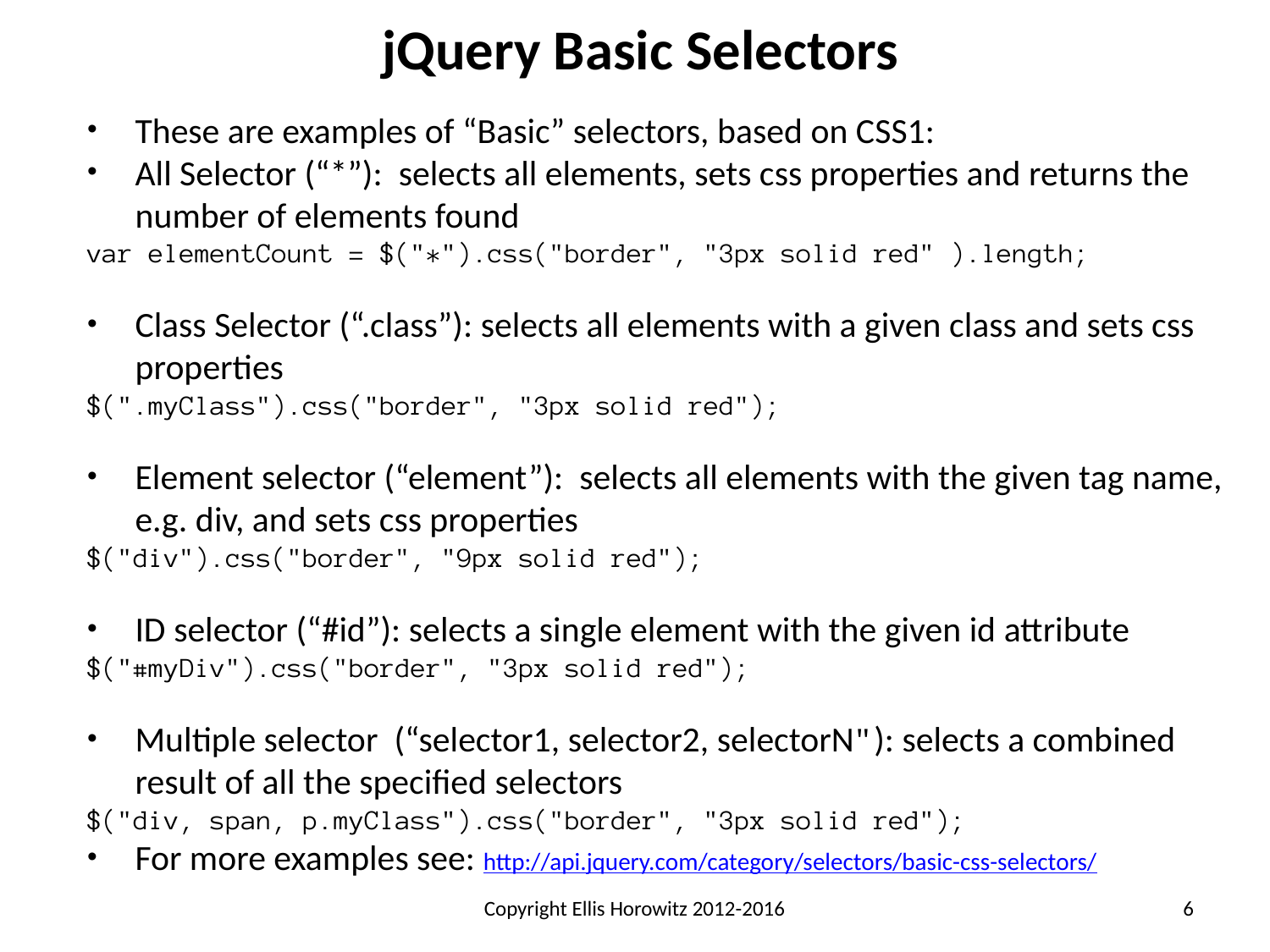

jQuery Basic Selectors
These are examples of “Basic” selectors, based on CSS1:
All Selector (“*”):  selects all elements, sets css properties and returns the number of elements found
var elementCount = $("*").css("border", "3px solid red" ).length;

Class Selector (“.class”): selects all elements with a given class and sets css properties
$(".myClass").css("border", "3px solid red");

Element selector (“element”):  selects all elements with the given tag name, e.g. div, and sets css properties
$("div").css("border", "9px solid red");

ID selector (“#id”): selects a single element with the given id attribute
$("#myDiv").css("border", "3px solid red");

Multiple selector  (“selector1, selector2, selectorN"): selects a combined result of all the specified selectors
$("div, span, p.myClass").css("border", "3px solid red");
For more examples see: http://api.jquery.com/category/selectors/basic-css-selectors/

Copyright Ellis Horowitz 2012-2016
6